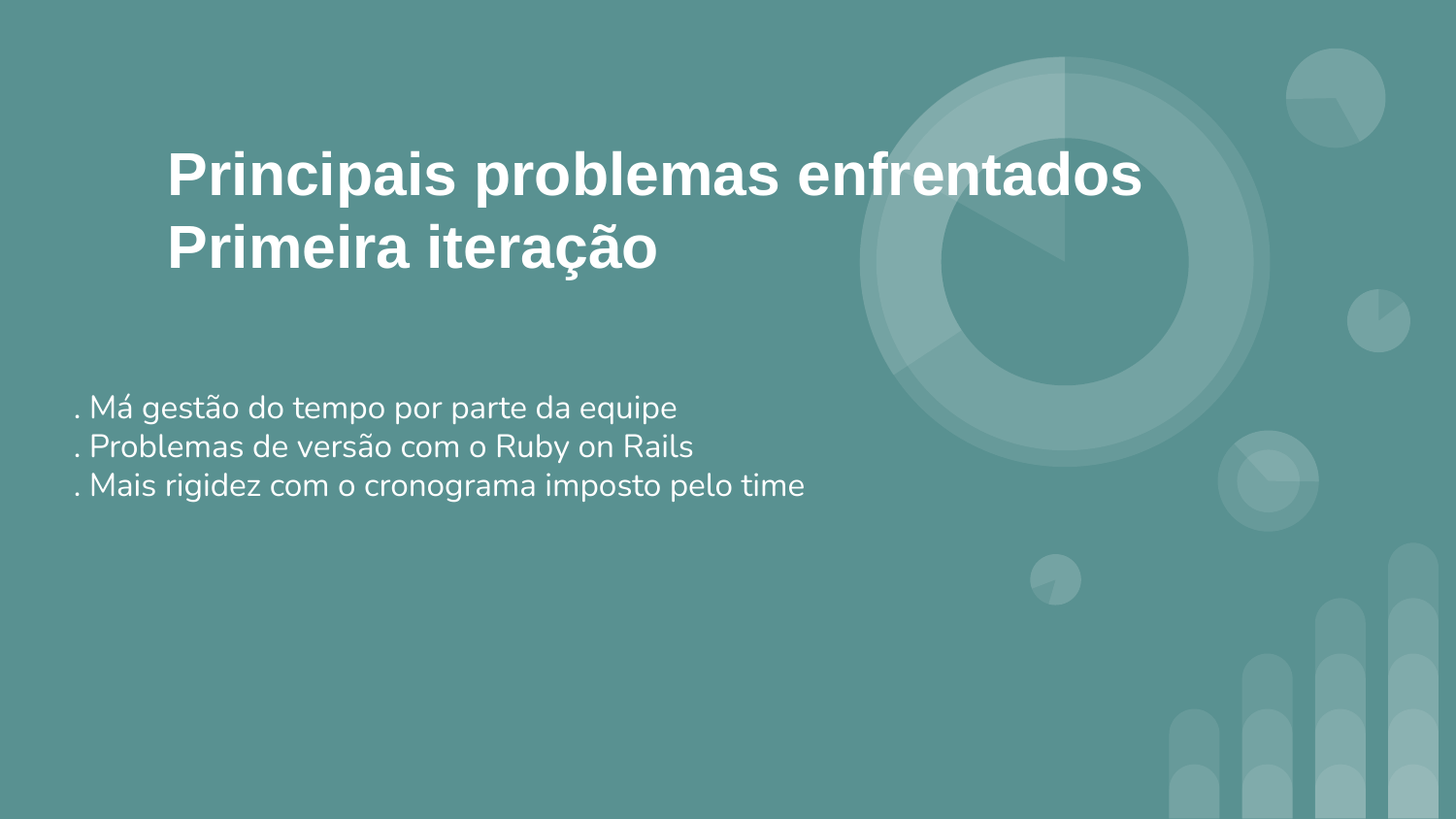

# Principais problemas enfrentados
Primeira iteração
. Má gestão do tempo por parte da equipe
. Problemas de versão com o Ruby on Rails
. Mais rigidez com o cronograma imposto pelo time